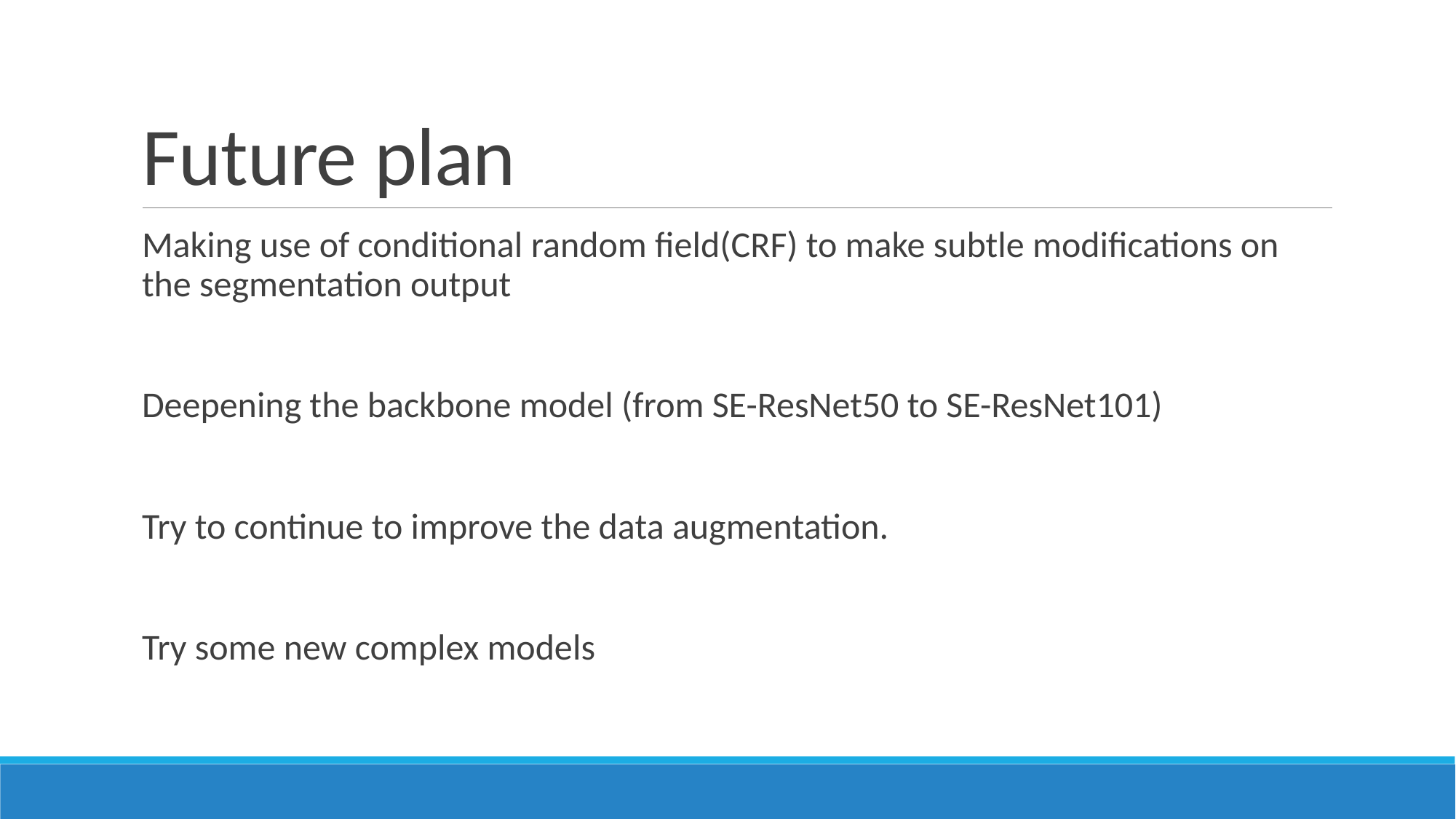

# Future plan
Making use of conditional random field(CRF) to make subtle modifications on the segmentation output

Deepening the backbone model (from SE-ResNet50 to SE-ResNet101)

Try to continue to improve the data augmentation.

Try some new complex models